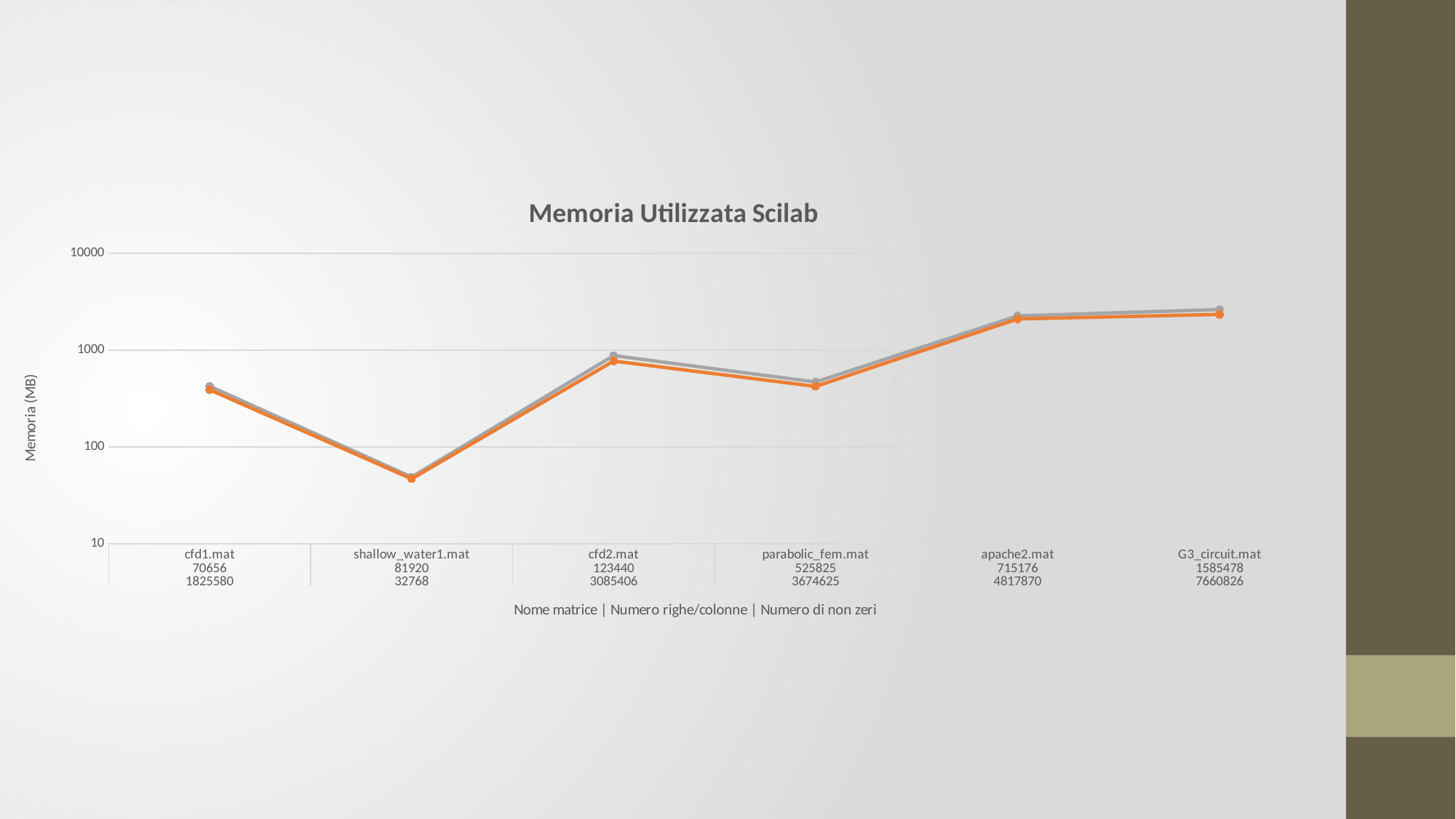

### Chart: Memoria Utilizzata Scilab

| Category | Scilab Windows  | Scilab Linux |
|---|---|---|
| cfd1.mat | 424.0 | 390.0 |
| shallow_water1.mat | 49.0 | 47.0 |
| cfd2.mat | 877.0 | 771.0 |
| parabolic_fem.mat | 469.0 | 422.0 |
| apache2.mat | 2254.0 | 2096.0 |
| G3_circuit.mat | 2623.0 | 2334.0 |